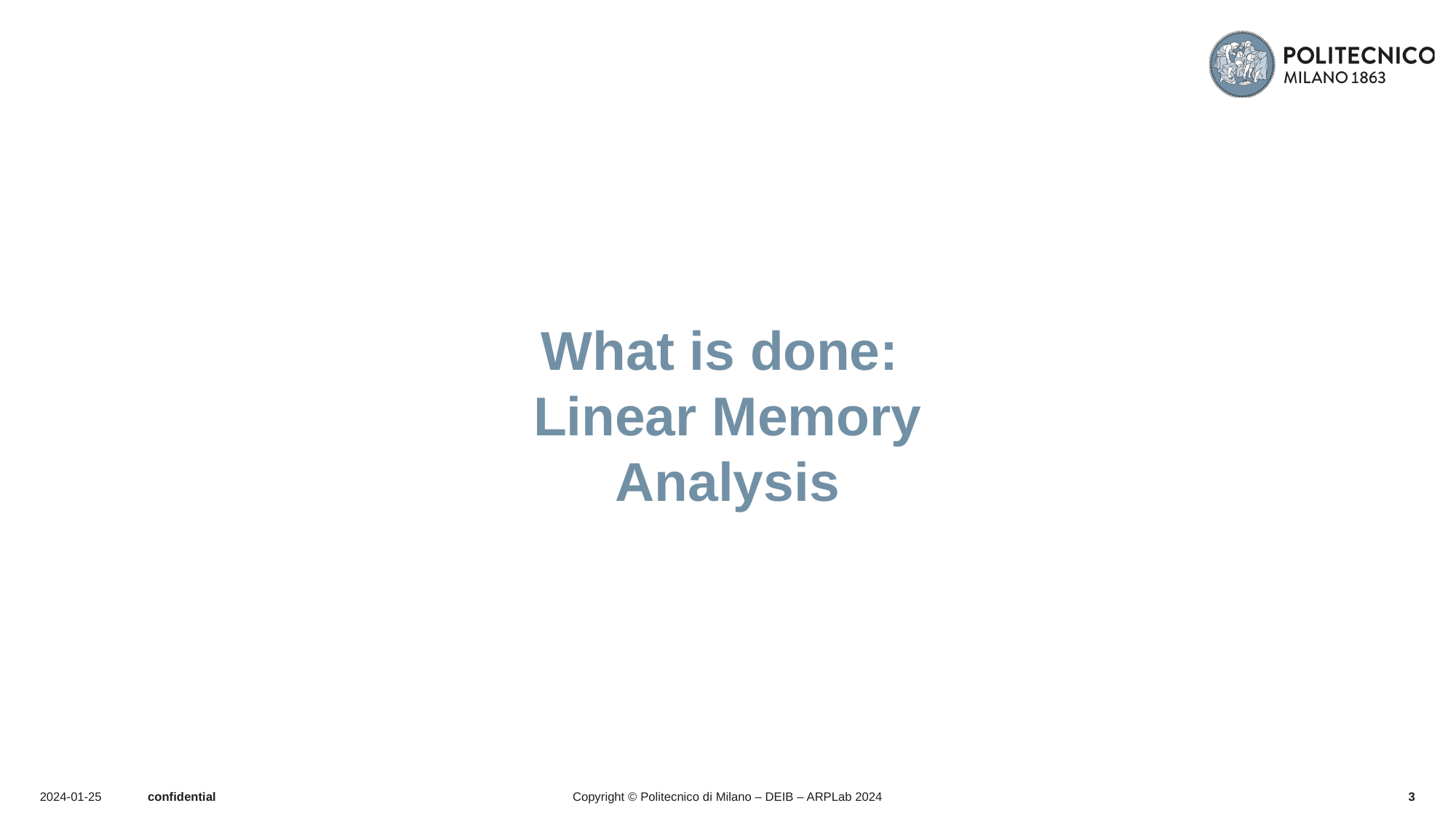

# What is done: Linear Memory Analysis